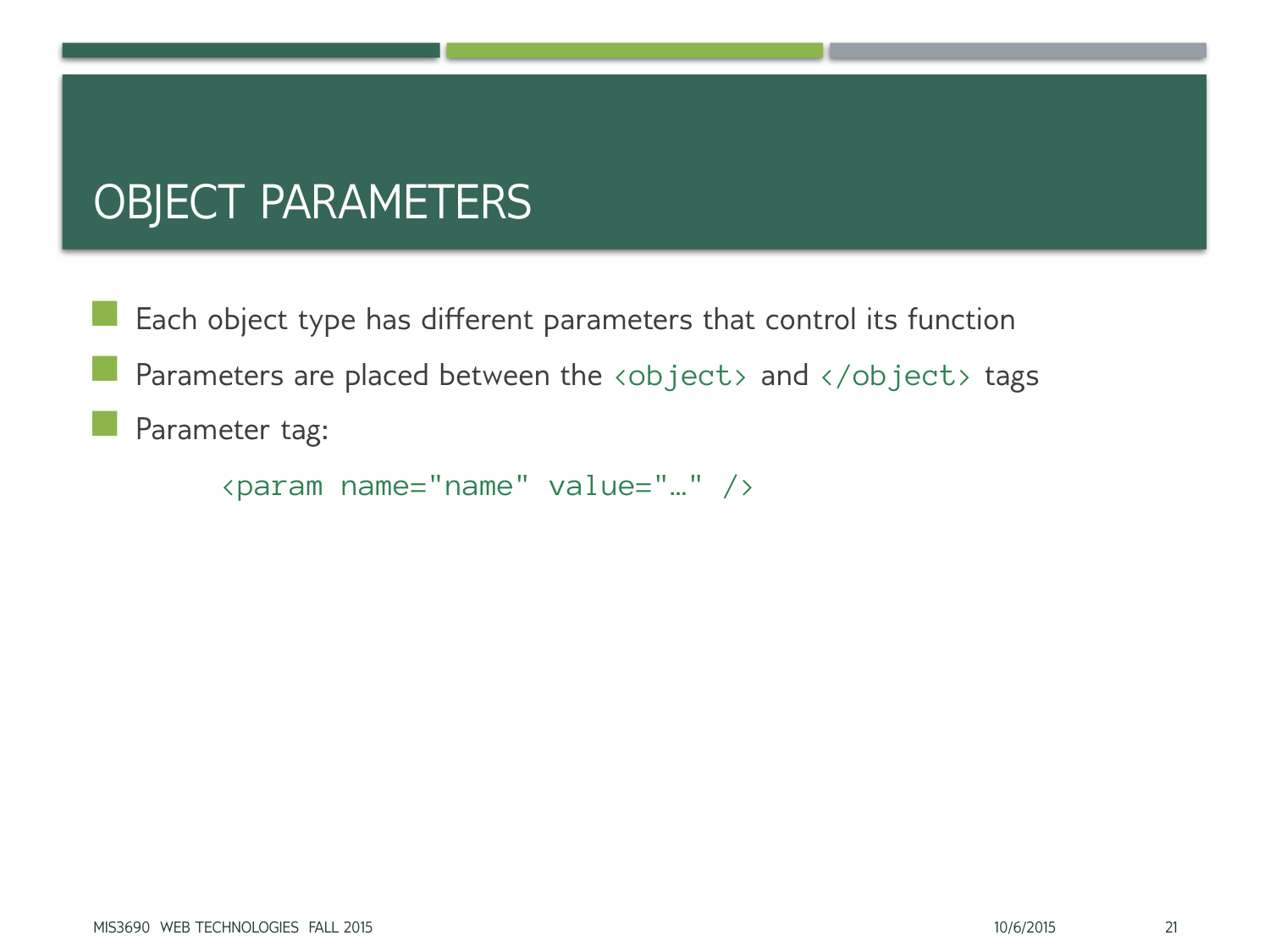

# Object Parameters
Each object type has different parameters that control its function
Parameters are placed between the <object> and </object> tags
Parameter tag:
	<param name="name" value="…" />

MIS3690  Web Technologies  Fall 2015
10/6/2015
21